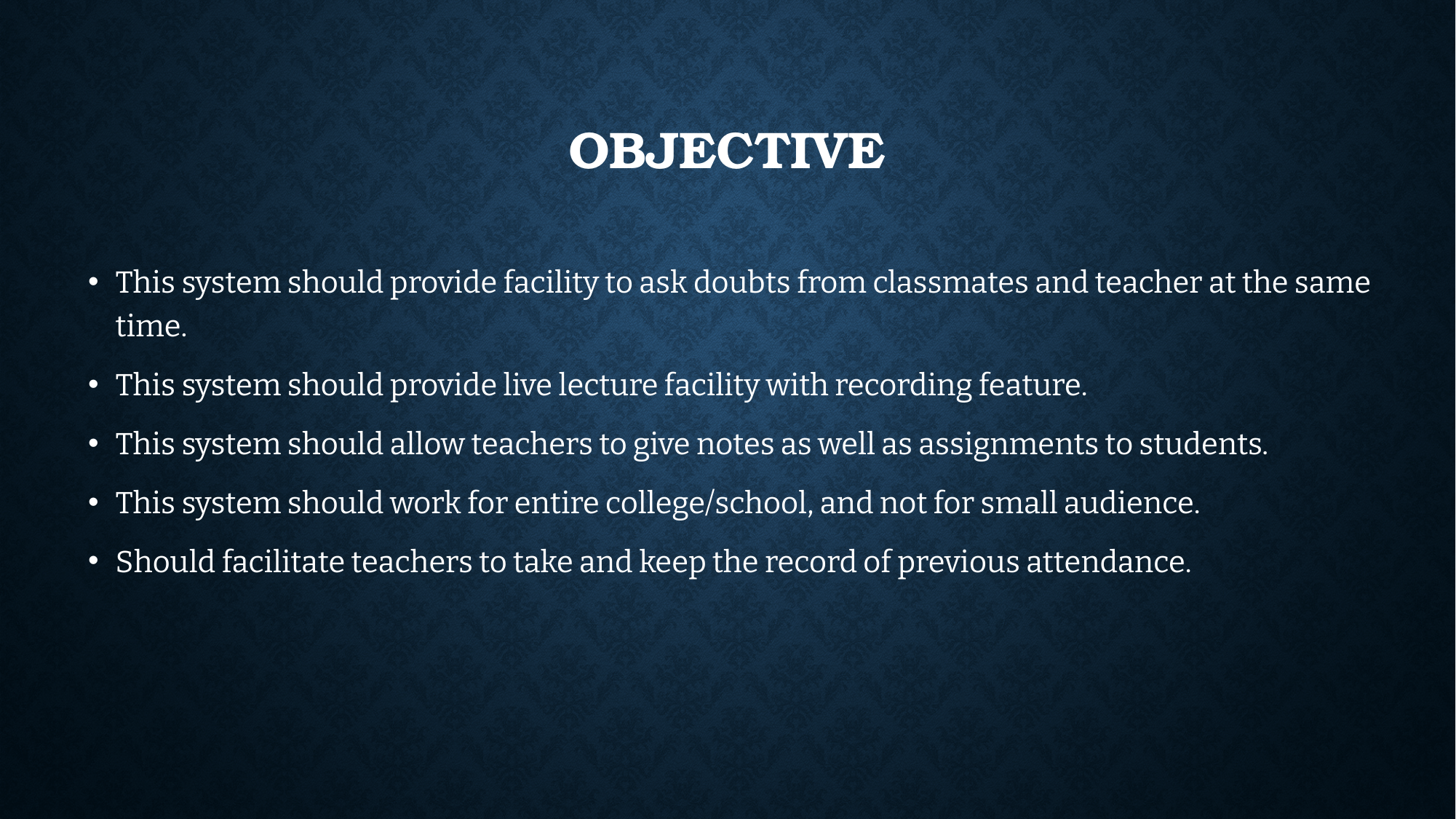

# objective
This system should provide facility to ask doubts from classmates and teacher at the same time.
This system should provide live lecture facility with recording feature.
This system should allow teachers to give notes as well as assignments to students.
This system should work for entire college/school, and not for small audience.
Should facilitate teachers to take and keep the record of previous attendance.